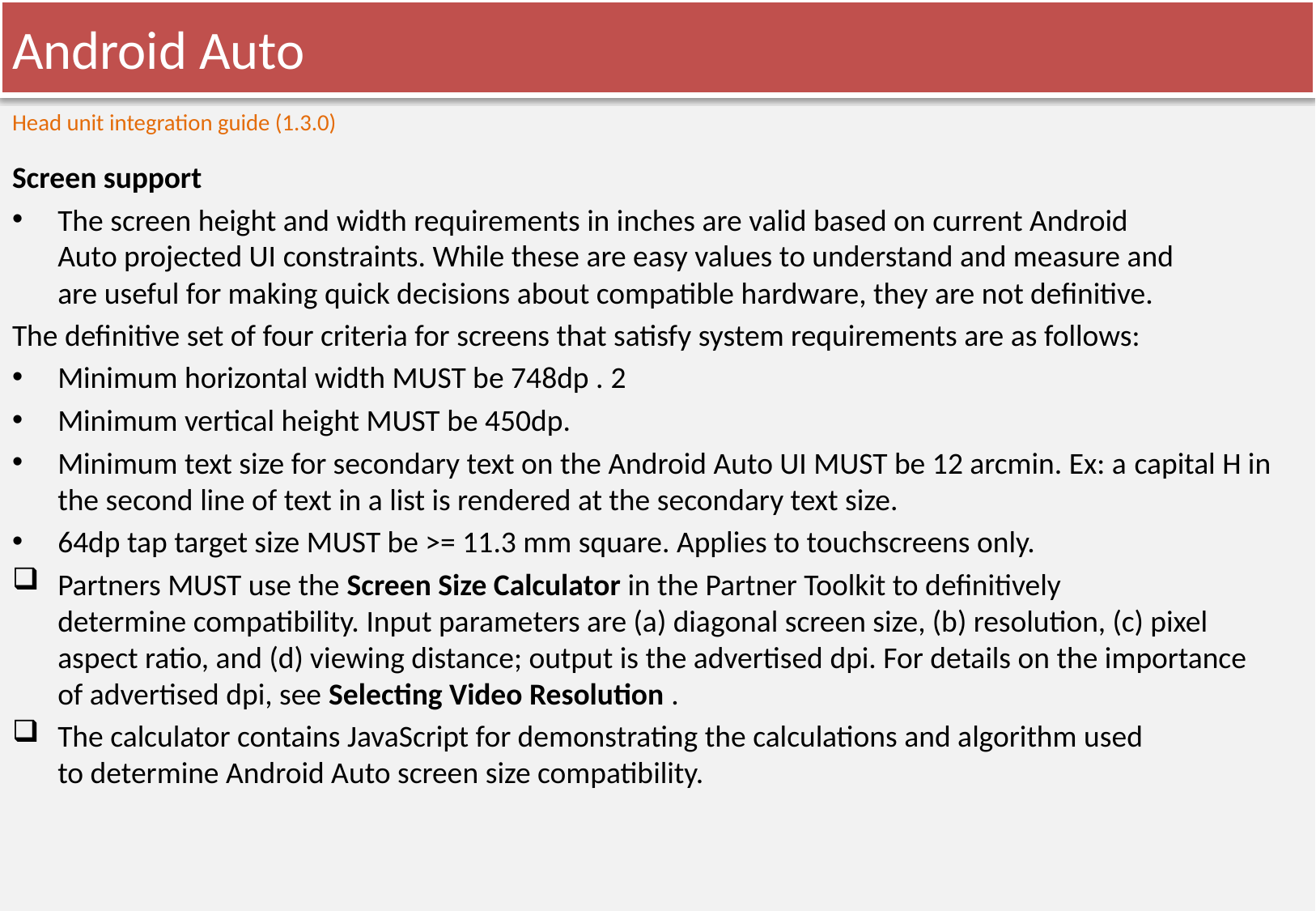

Android Auto
# Head unit integration guide (1.3.0)
Screen support
The screen height and width requirements in inches are valid based on current Android Auto projected UI constraints. While these are easy values to understand and measure and are useful for making quick decisions about compatible hardware, they are not definitive.
The definitive set of four criteria for screens that satisfy system requirements are as follows:
Minimum horizontal width MUST be 748dp . 2
Minimum vertical height MUST be 450dp.
Minimum text size for secondary text on the Android Auto UI MUST be 12 arcmin. Ex: a capital H in the second line of text in a list is rendered at the secondary text size.
64dp tap target size MUST be >= 11.3 mm square. Applies to touchscreens only.
Partners MUST use the Screen Size Calculator in the Partner Toolkit to definitively determine compatibility. Input parameters are (a) diagonal screen size, (b) resolution, (c) pixel aspect ratio, and (d) viewing distance; output is the advertised dpi. For details on the importance of advertised dpi, see Selecting Video Resolution .
The calculator contains JavaScript for demonstrating the calculations and algorithm used to determine Android Auto screen size compatibility.